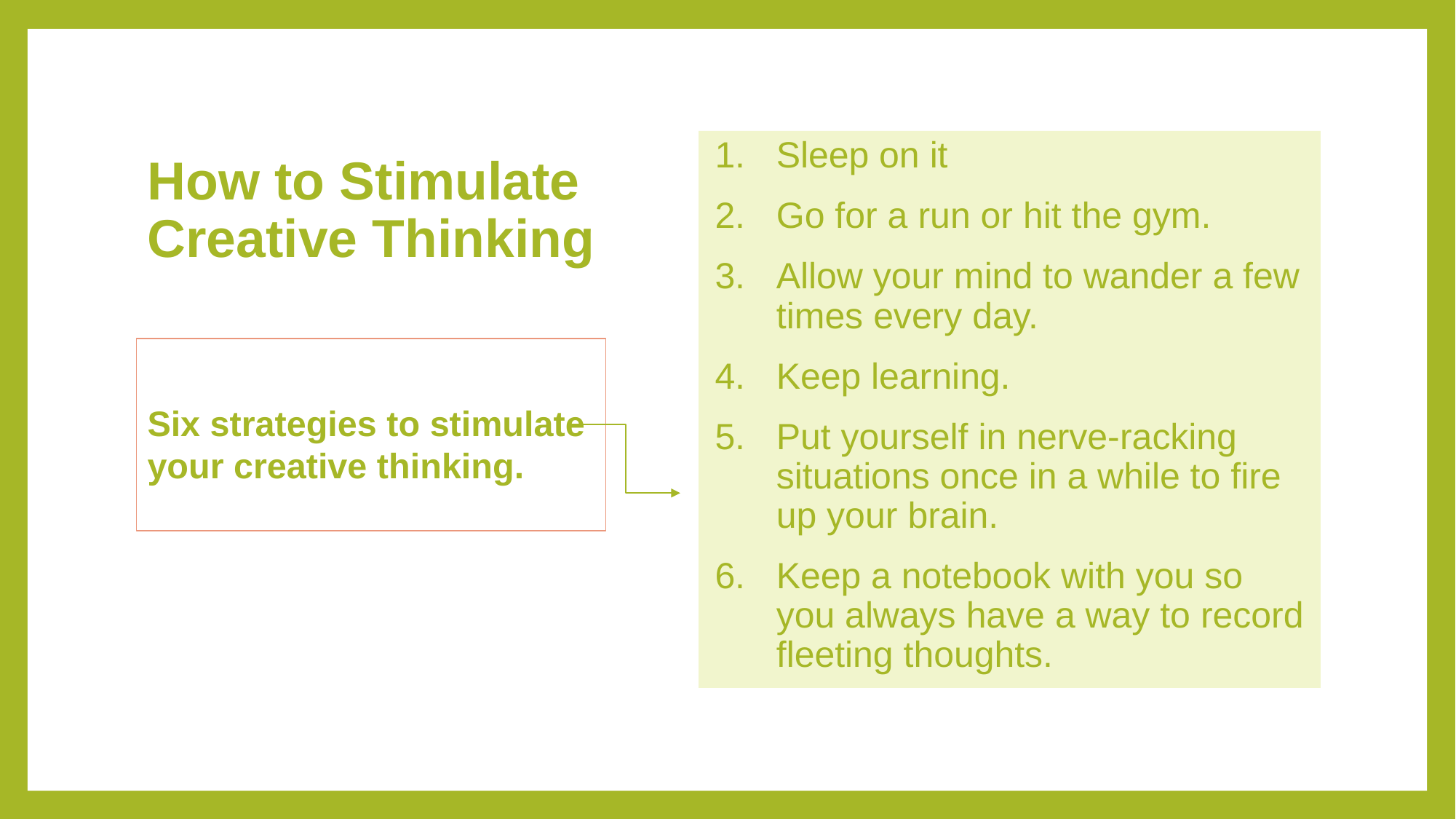

# How to Stimulate Creative Thinking
Sleep on it
Go for a run or hit the gym.
Allow your mind to wander a few times every day.
Keep learning.
Put yourself in nerve-racking situations once in a while to fire up your brain.
Keep a notebook with you so you always have a way to record fleeting thoughts.

Six strategies to stimulate your creative thinking.